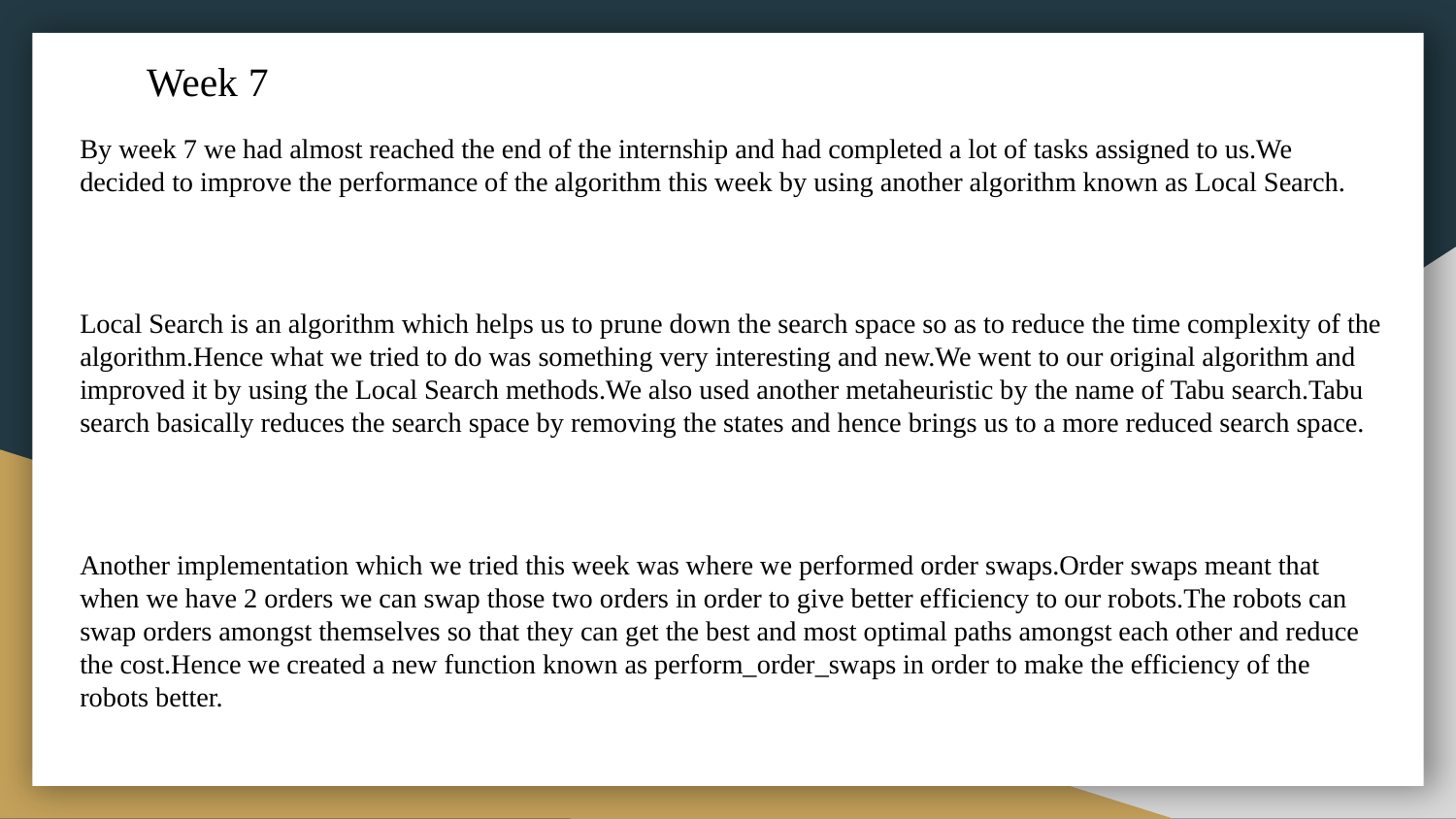

# Week 7
By week 7 we had almost reached the end of the internship and had completed a lot of tasks assigned to us.We decided to improve the performance of the algorithm this week by using another algorithm known as Local Search.
Local Search is an algorithm which helps us to prune down the search space so as to reduce the time complexity of the algorithm.Hence what we tried to do was something very interesting and new.We went to our original algorithm and improved it by using the Local Search methods.We also used another metaheuristic by the name of Tabu search.Tabu search basically reduces the search space by removing the states and hence brings us to a more reduced search space.
Another implementation which we tried this week was where we performed order swaps.Order swaps meant that when we have 2 orders we can swap those two orders in order to give better efficiency to our robots.The robots can swap orders amongst themselves so that they can get the best and most optimal paths amongst each other and reduce the cost.Hence we created a new function known as perform_order_swaps in order to make the efficiency of the robots better.